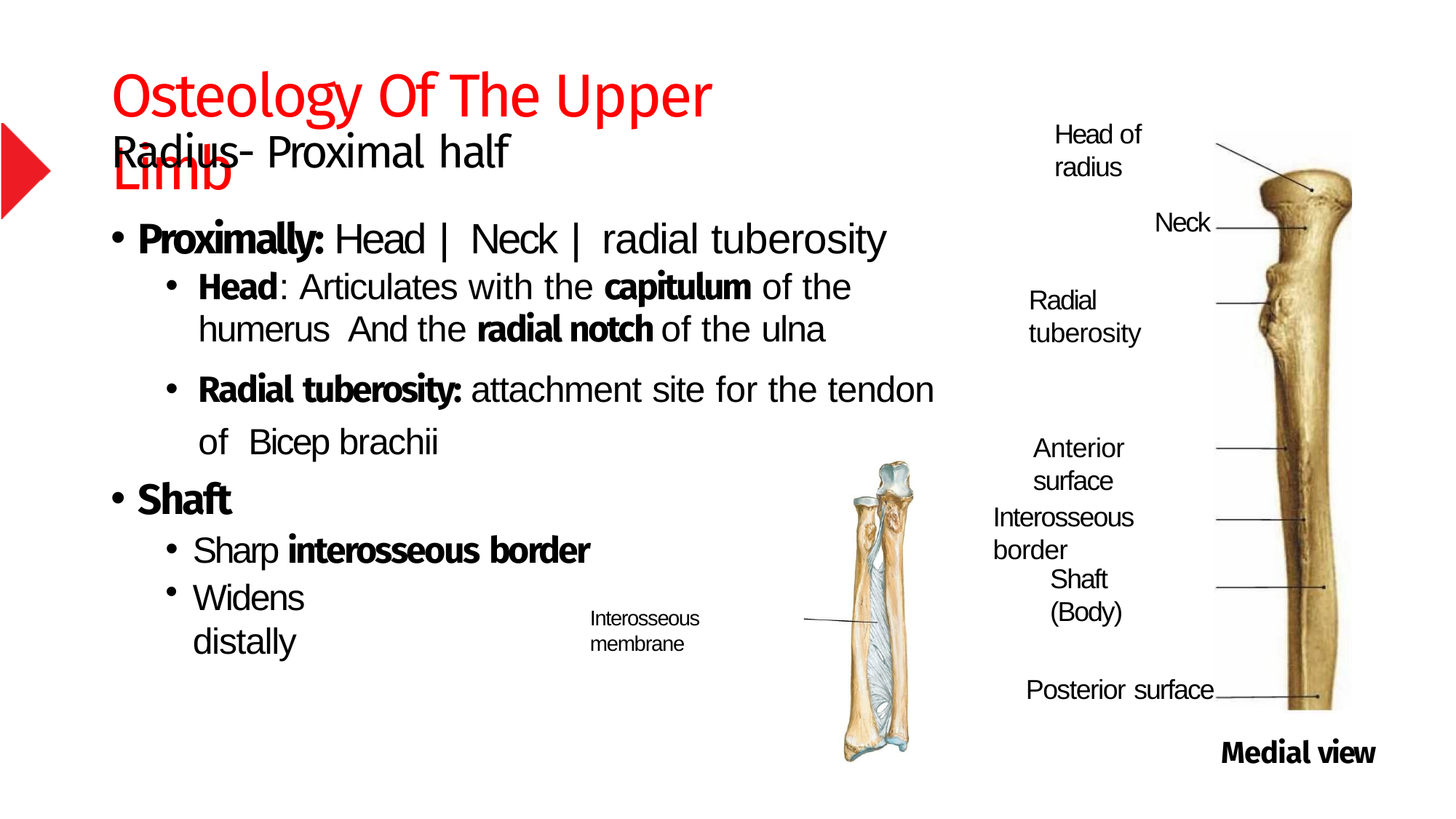

# Osteology Of The Upper Limb
Head of radius
Radius- Proximal half
Proximally: Head | Neck | radial tuberosity
Head: Articulates with the capitulum of the humerus  And the radial notch of the ulna
Radial tuberosity: attachment site for the tendon of  Bicep brachii
Shaft
Sharp interosseous border

Neck
Radial tuberosity
Anterior surface

Interosseous border
Shaft (Body)
Widens distally
Interosseous membrane
Posterior surface

Medial view